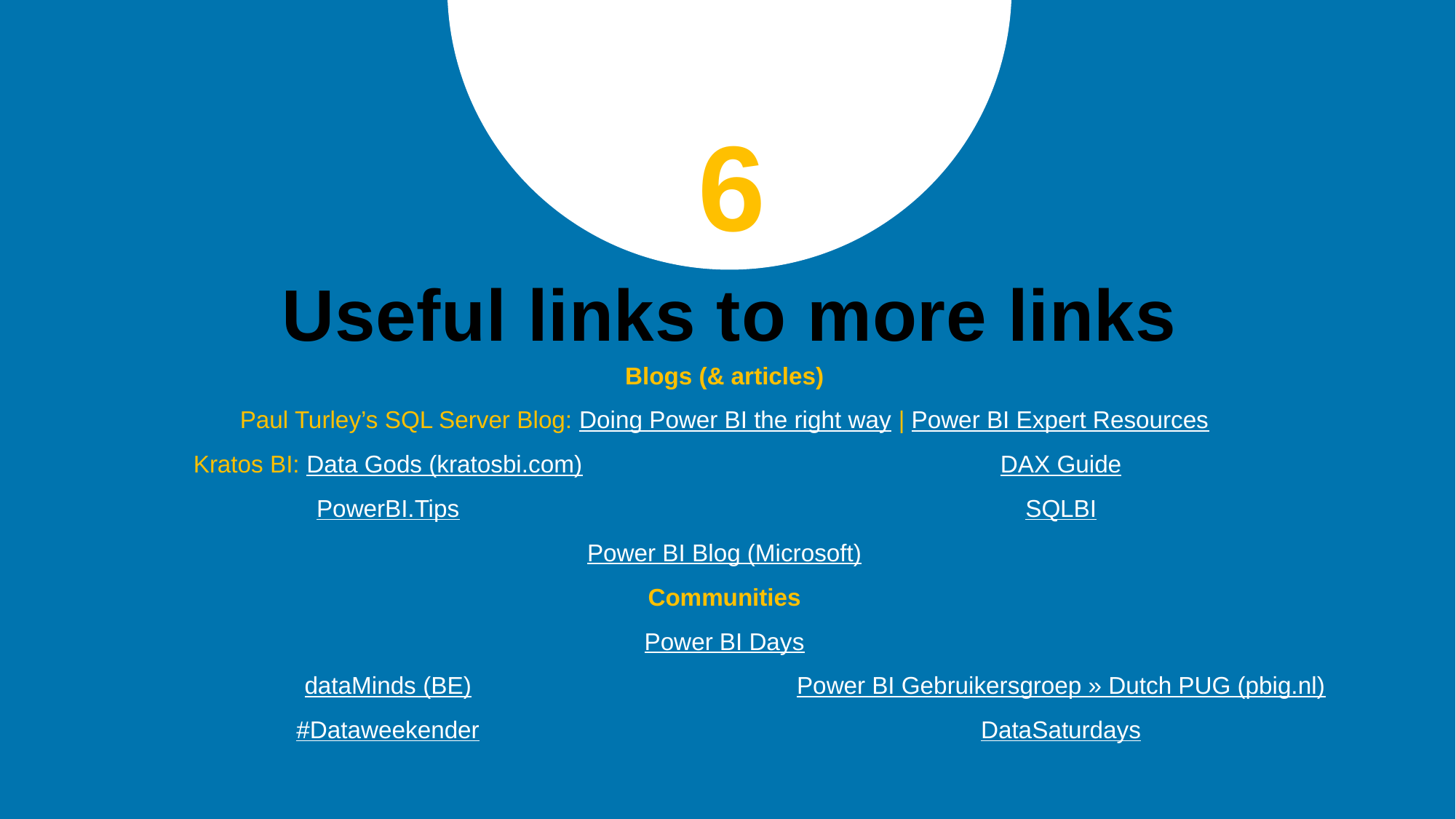

6
# Useful links to more links
| Blogs (& articles) |  |
| --- | --- |
| Paul Turley’s SQL Server Blog: Doing Power BI the right way | Power BI Expert Resources | P |
| Kratos BI: Data Gods (kratosbi.com) | DAX Guide |
| PowerBI.Tips | SQLBI |
| Power BI Blog (Microsoft) |  |
| Communities |  |
| Power BI Days |  |
| dataMinds (BE) | Power BI Gebruikersgroep » Dutch PUG (pbig.nl) |
| #Dataweekender | DataSaturdays |